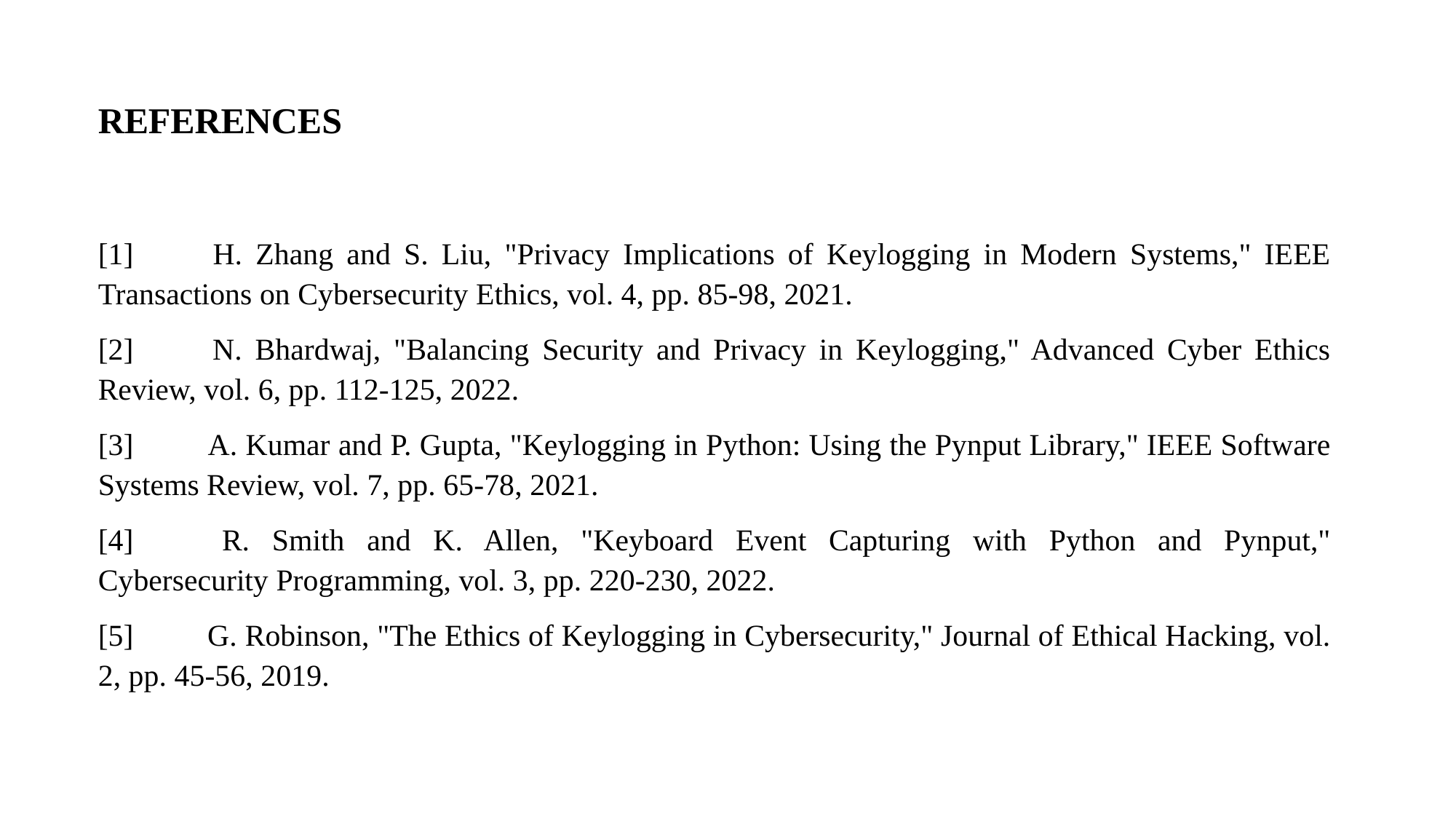

# REFERENCES
[1] 	H. Zhang and S. Liu, "Privacy Implications of Keylogging in Modern Systems," IEEE Transactions on Cybersecurity Ethics, vol. 4, pp. 85-98, 2021.
[2] 	N. Bhardwaj, "Balancing Security and Privacy in Keylogging," Advanced Cyber Ethics Review, vol. 6, pp. 112-125, 2022.
[3] 	A. Kumar and P. Gupta, "Keylogging in Python: Using the Pynput Library," IEEE Software Systems Review, vol. 7, pp. 65-78, 2021.
[4] 	R. Smith and K. Allen, "Keyboard Event Capturing with Python and Pynput," Cybersecurity Programming, vol. 3, pp. 220-230, 2022.
[5] 	G. Robinson, "The Ethics of Keylogging in Cybersecurity," Journal of Ethical Hacking, vol. 2, pp. 45-56, 2019.